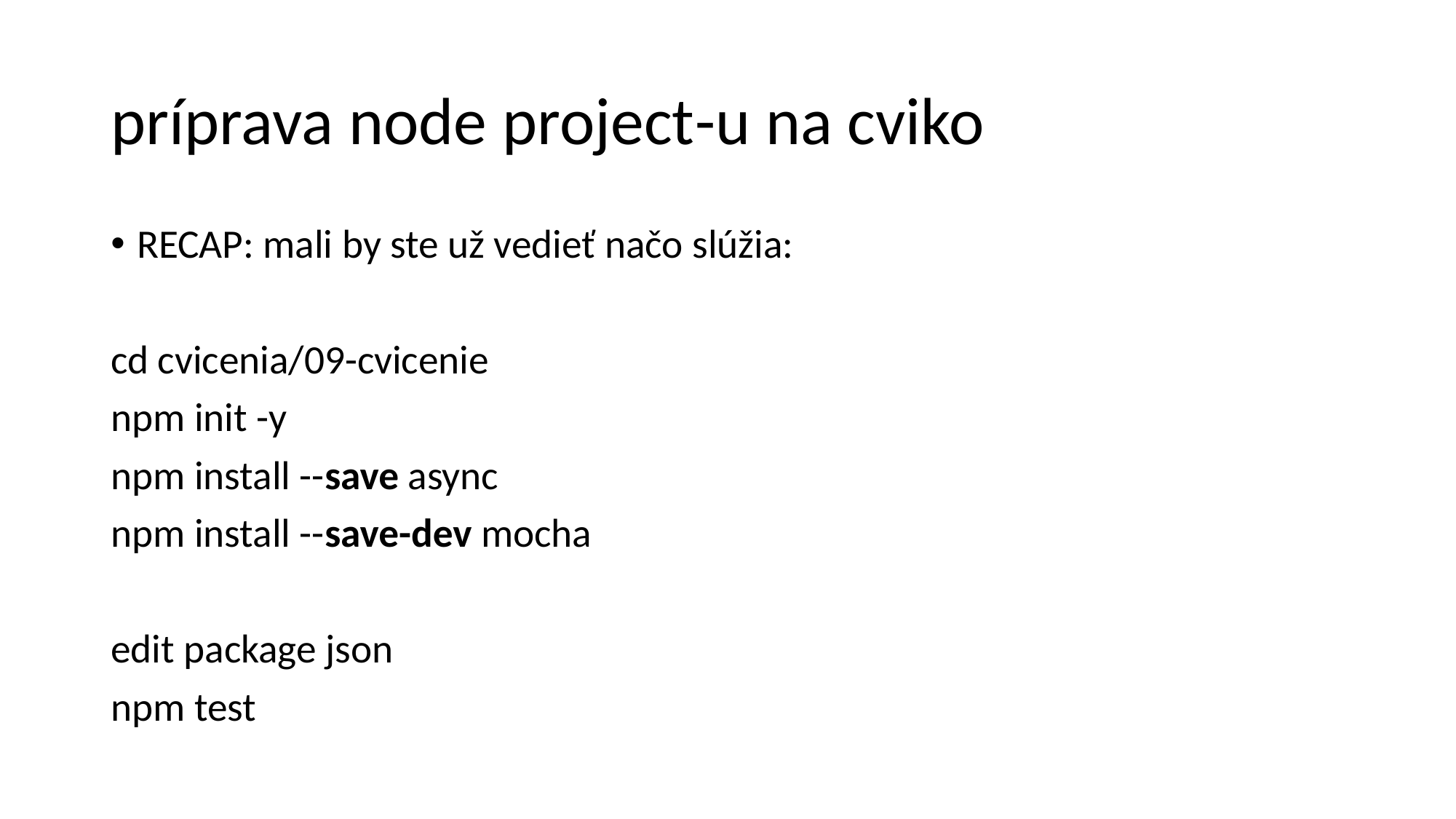

# príprava node project-u na cviko
RECAP: mali by ste už vedieť načo slúžia:

cd cvicenia/09-cvicenie
npm init -y
npm install --save async
npm install --save-dev mocha

edit package json
npm test